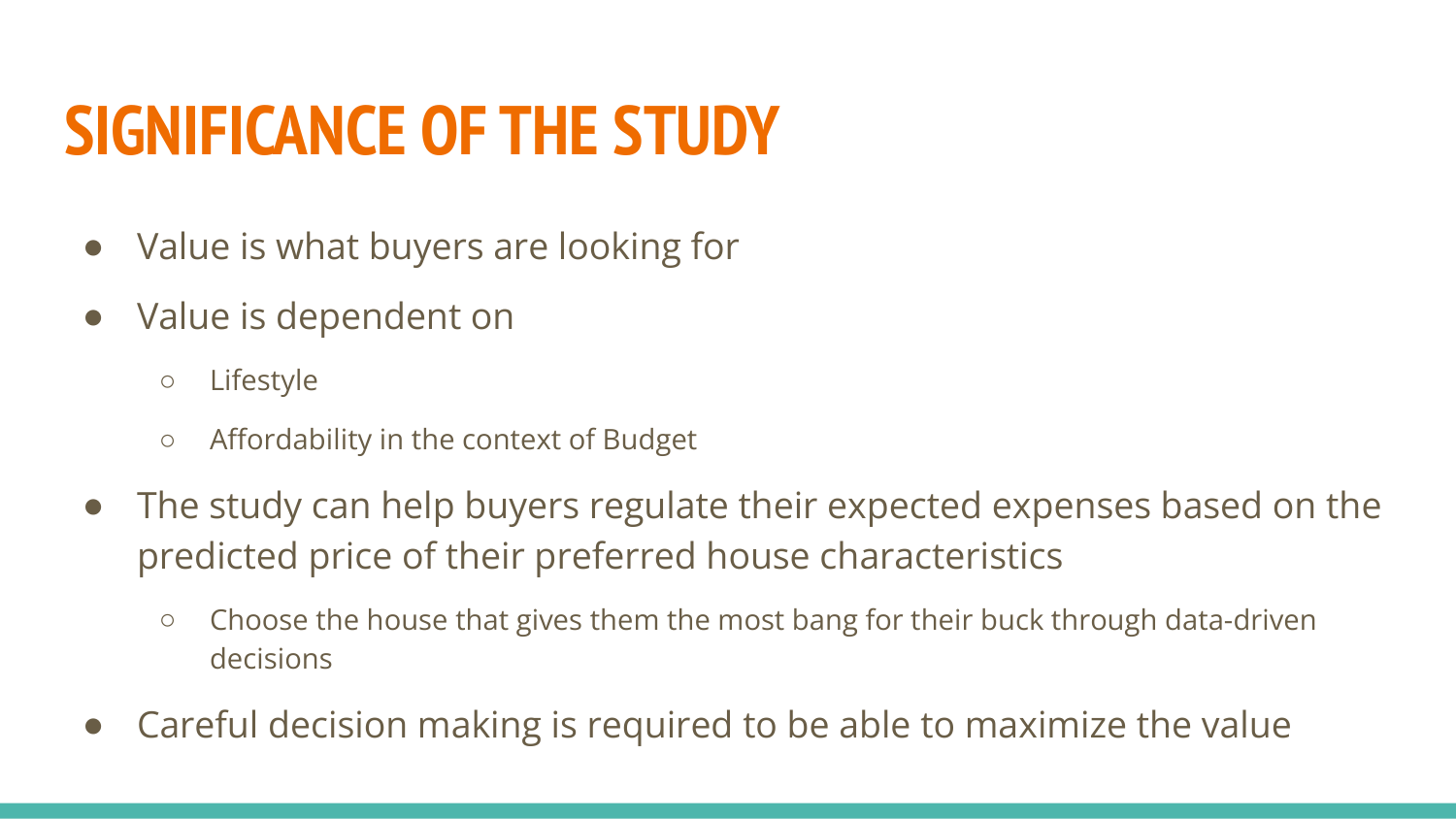

# SIGNIFICANCE OF THE STUDY
Value is what buyers are looking for
Value is dependent on
Lifestyle
Affordability in the context of Budget
The study can help buyers regulate their expected expenses based on the predicted price of their preferred house characteristics
Choose the house that gives them the most bang for their buck through data-driven decisions
Careful decision making is required to be able to maximize the value